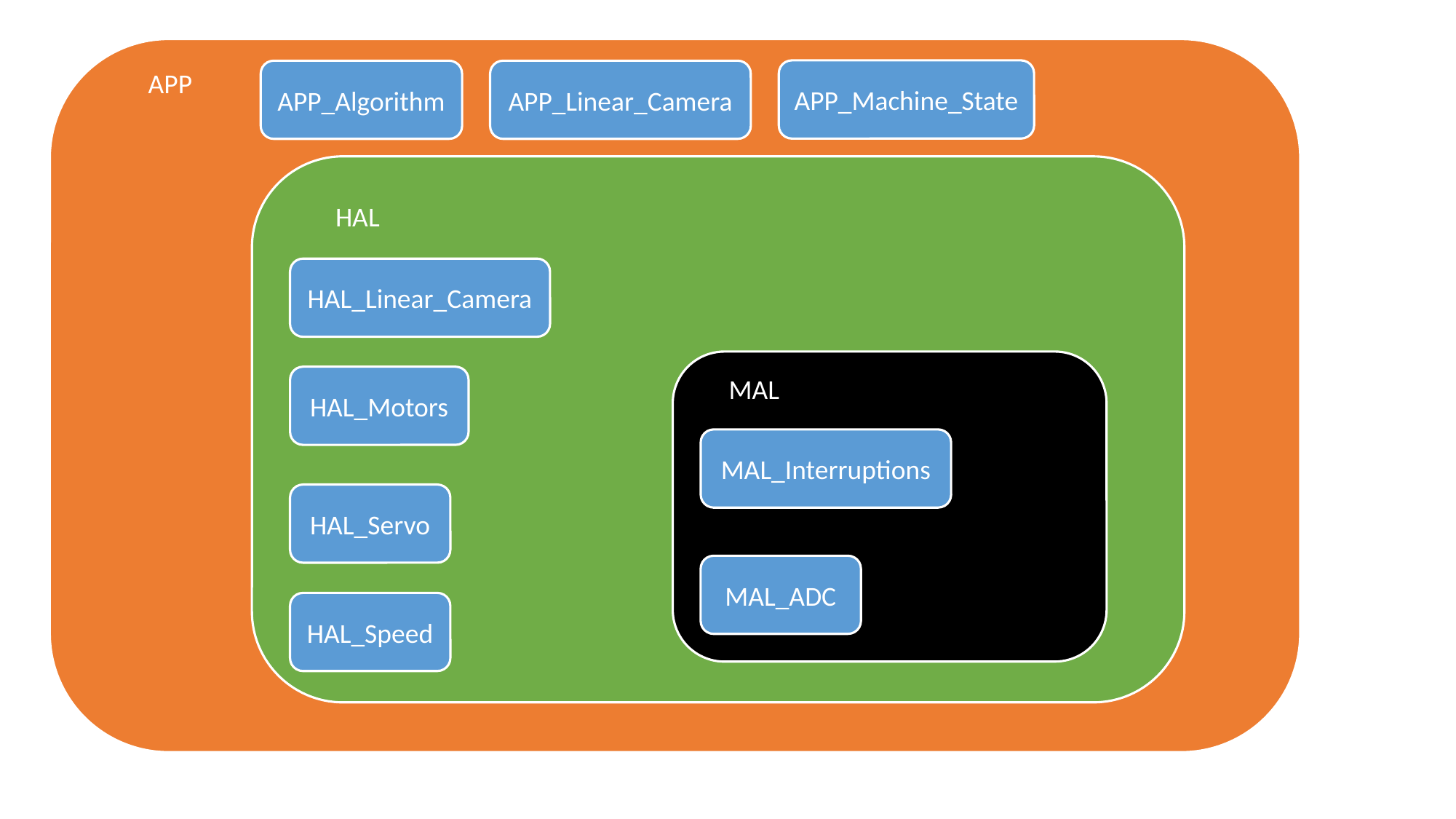

APP_Machine_State
APP
APP_Algorithm
APP_Linear_Camera

HAL
HAL_Linear_Camera

MAL
HAL_Motors
MAL_Interruptions
HAL_Servo
MAL_ADC
HAL_Speed